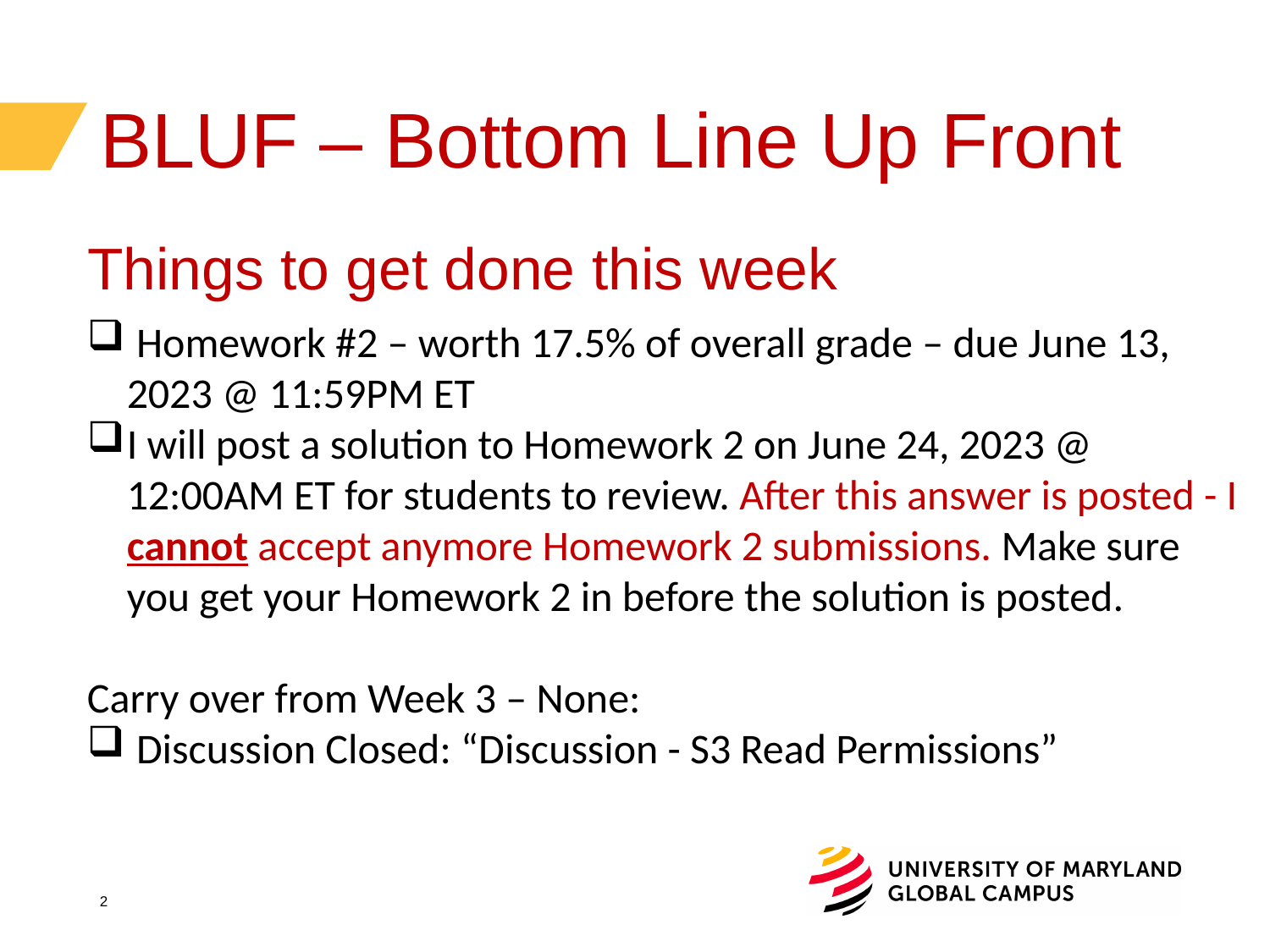

# BLUF – Bottom Line Up Front
Things to get done this week
 Homework #2 – worth 17.5% of overall grade – due June 13, 2023 @ 11:59PM ET
I will post a solution to Homework 2 on June 24, 2023 @ 12:00AM ET for students to review. After this answer is posted - I cannot accept anymore Homework 2 submissions. Make sure you get your Homework 2 in before the solution is posted.

Carry over from Week 3 – None:
 Discussion Closed: “Discussion - S3 Read Permissions”